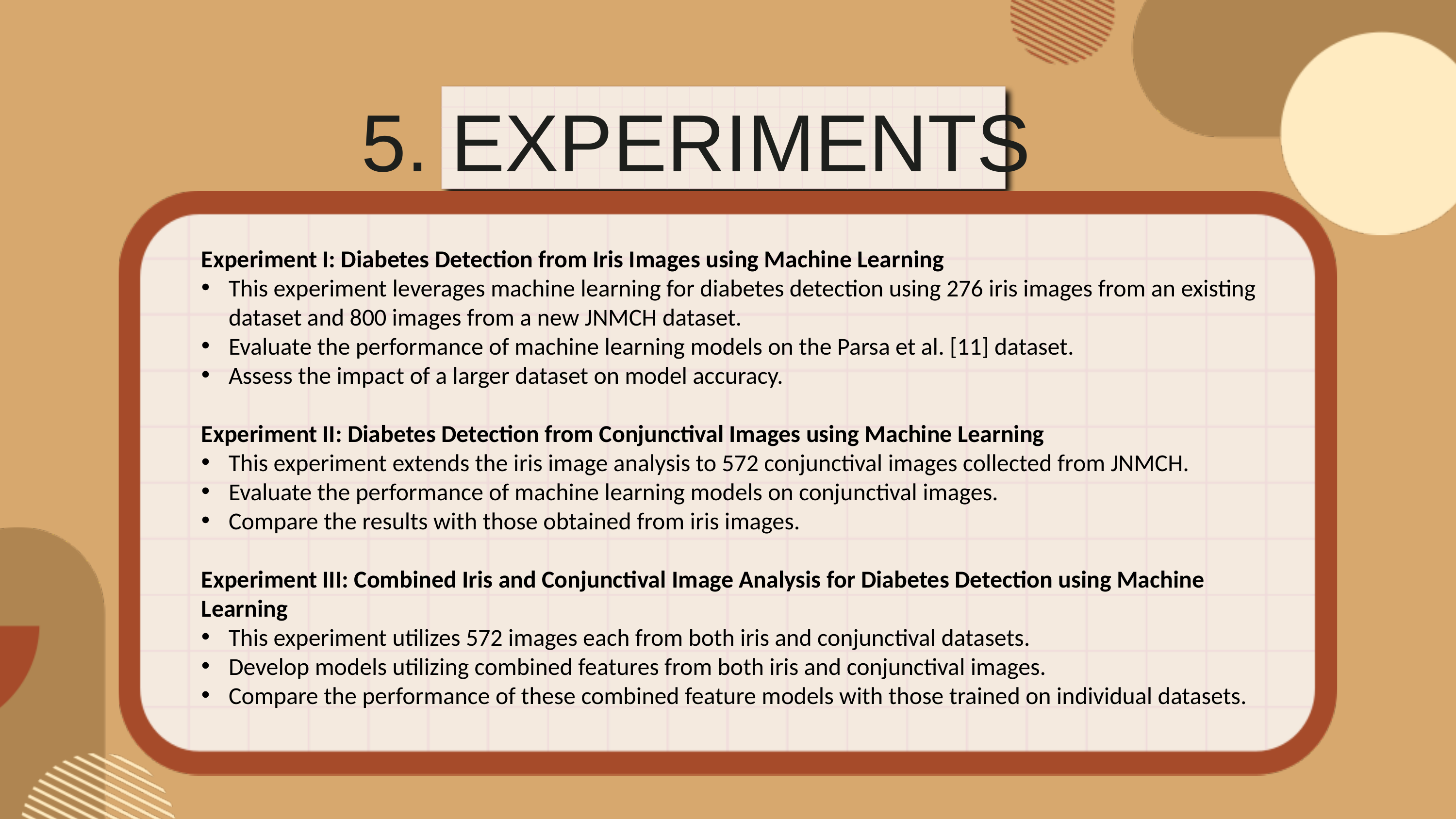

5. EXPERIMENTS

Experiment I: Diabetes Detection from Iris Images using Machine Learning
This experiment leverages machine learning for diabetes detection using 276 iris images from an existing dataset and 800 images from a new JNMCH dataset.
Evaluate the performance of machine learning models on the Parsa et al. [11] dataset.
Assess the impact of a larger dataset on model accuracy.

Experiment II: Diabetes Detection from Conjunctival Images using Machine Learning
This experiment extends the iris image analysis to 572 conjunctival images collected from JNMCH.
Evaluate the performance of machine learning models on conjunctival images.
Compare the results with those obtained from iris images.

Experiment III: Combined Iris and Conjunctival Image Analysis for Diabetes Detection using Machine Learning
This experiment utilizes 572 images each from both iris and conjunctival datasets.
Develop models utilizing combined features from both iris and conjunctival images.
Compare the performance of these combined feature models with those trained on individual datasets.